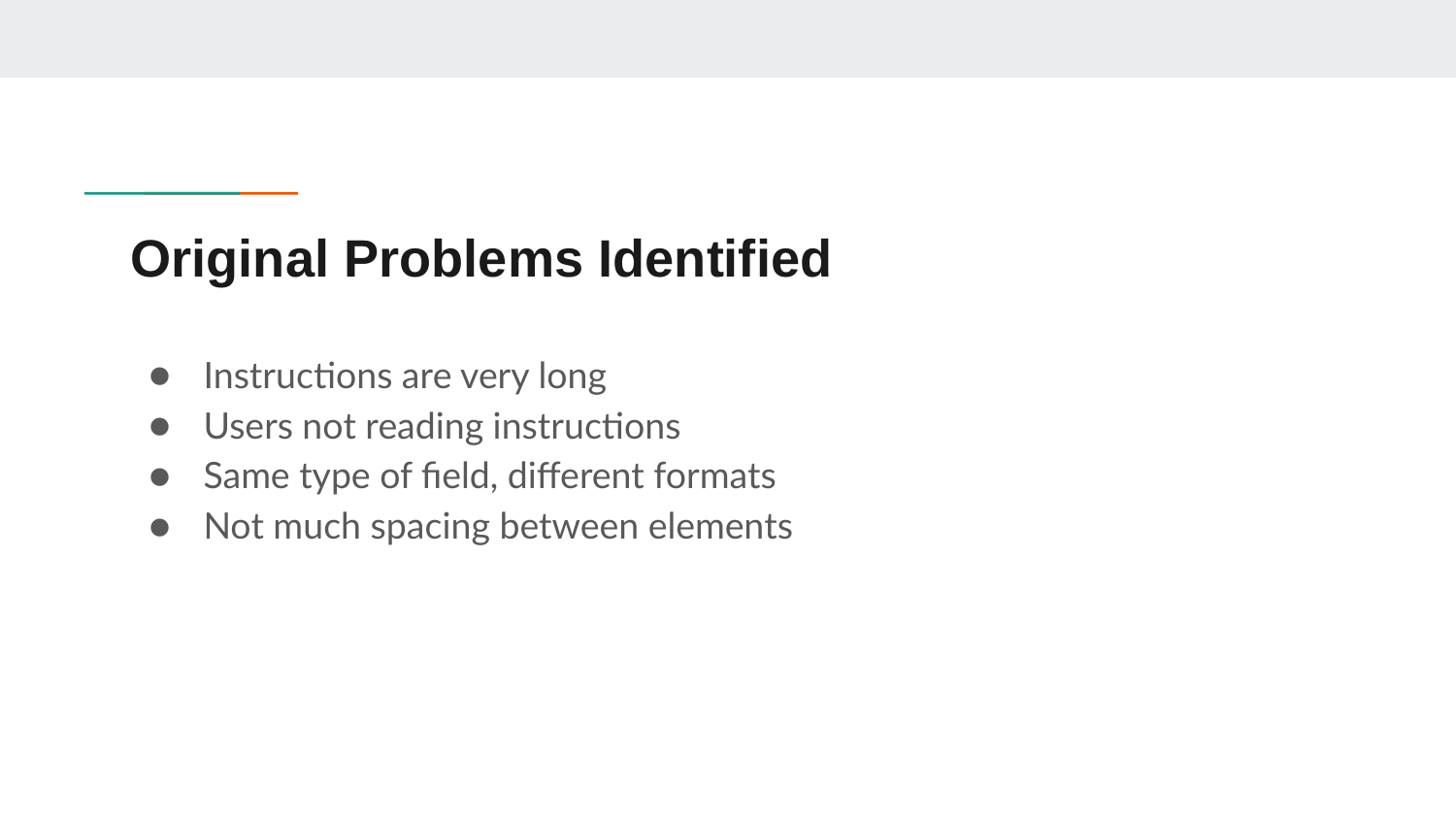

# Original Problems Identified
Instructions are very long
Users not reading instructions
Same type of field, different formats
Not much spacing between elements